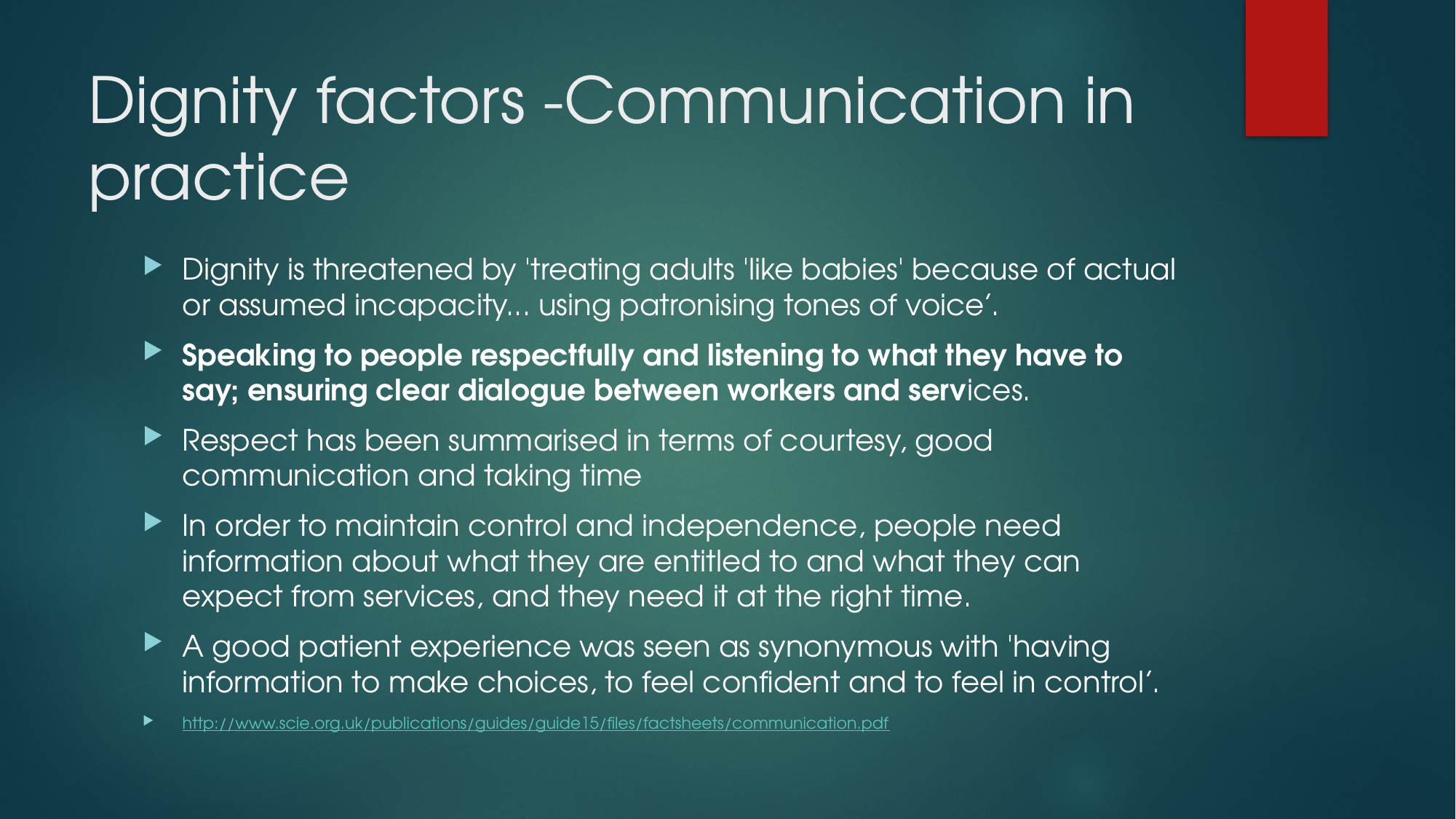

# Dignity factors -Communication in practice
Dignity is threatened by 'treating adults 'like babies' because of actual or assumed incapacity... using patronising tones of voice’.
Speaking to people respectfully and listening to what they have to say; ensuring clear dialogue between workers and services.
Respect has been summarised in terms of courtesy, good communication and taking time
In order to maintain control and independence, people need information about what they are entitled to and what they can expect from services, and they need it at the right time.
A good patient experience was seen as synonymous with 'having information to make choices, to feel confident and to feel in control’.
http://www.scie.org.uk/publications/guides/guide15/files/factsheets/communication.pdf